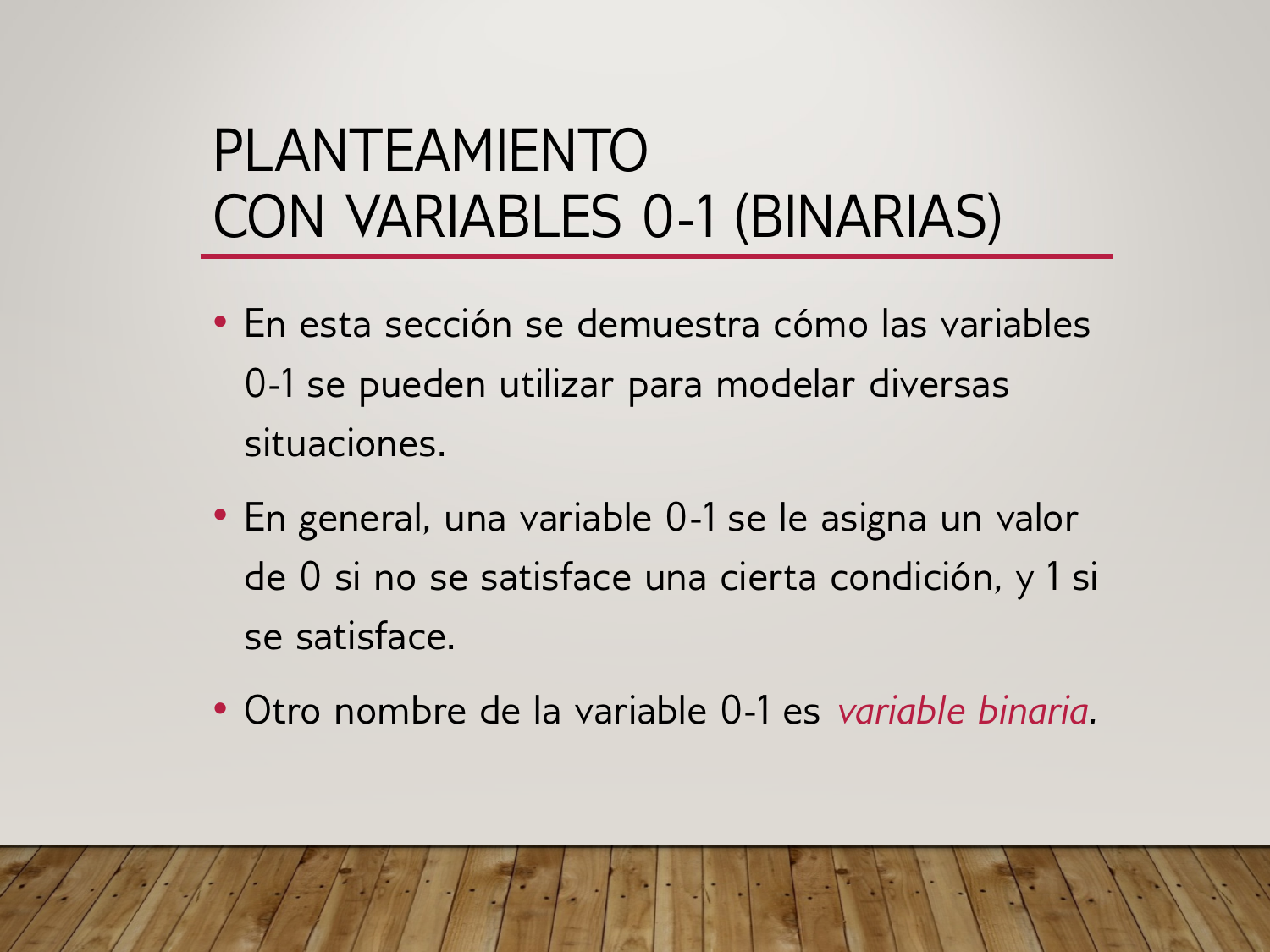

# Planteamiento con variables 0-1 (binarias)
En esta sección se demuestra cómo las variables 0-1 se pueden utilizar para modelar diversas situaciones.
En general, una variable 0-1 se le asigna un valor de 0 si no se satisface una cierta condición, y 1 si se satisface.
Otro nombre de la variable 0-1 es variable binaria.